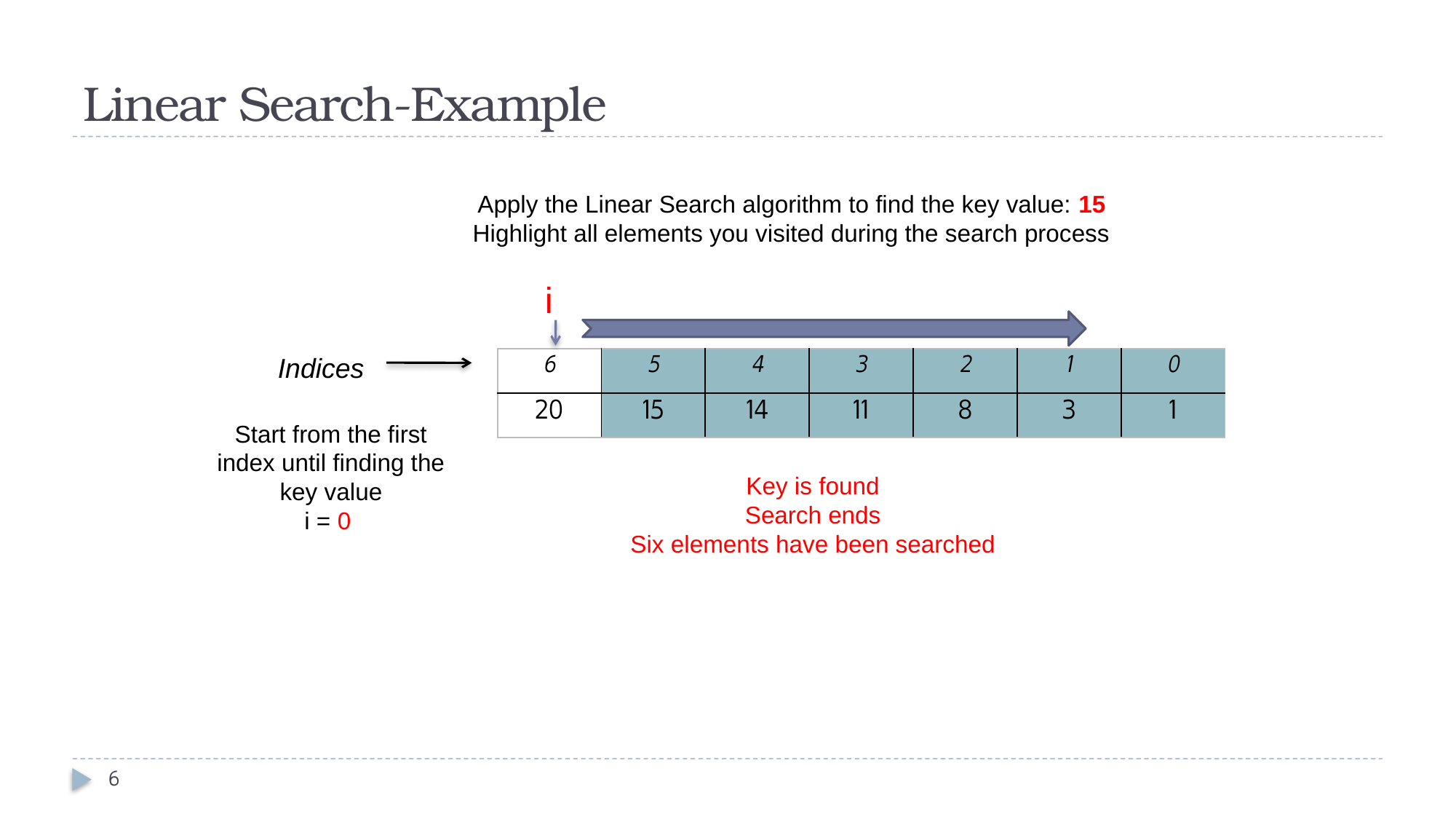

# Linear Search-Example
Apply the Linear Search algorithm to find the key value: 15
Highlight all elements you visited during the search process
i

Indices
| 6 | 5 | 4 | 3 | 2 | 1 | 0 |
| --- | --- | --- | --- | --- | --- | --- |
| 20 | 15 | 14 | 11 | 8 | 3 | 1 |
Start from the first index until finding the key value
i = 0
Key is found
Search ends
Six elements have been searched
6